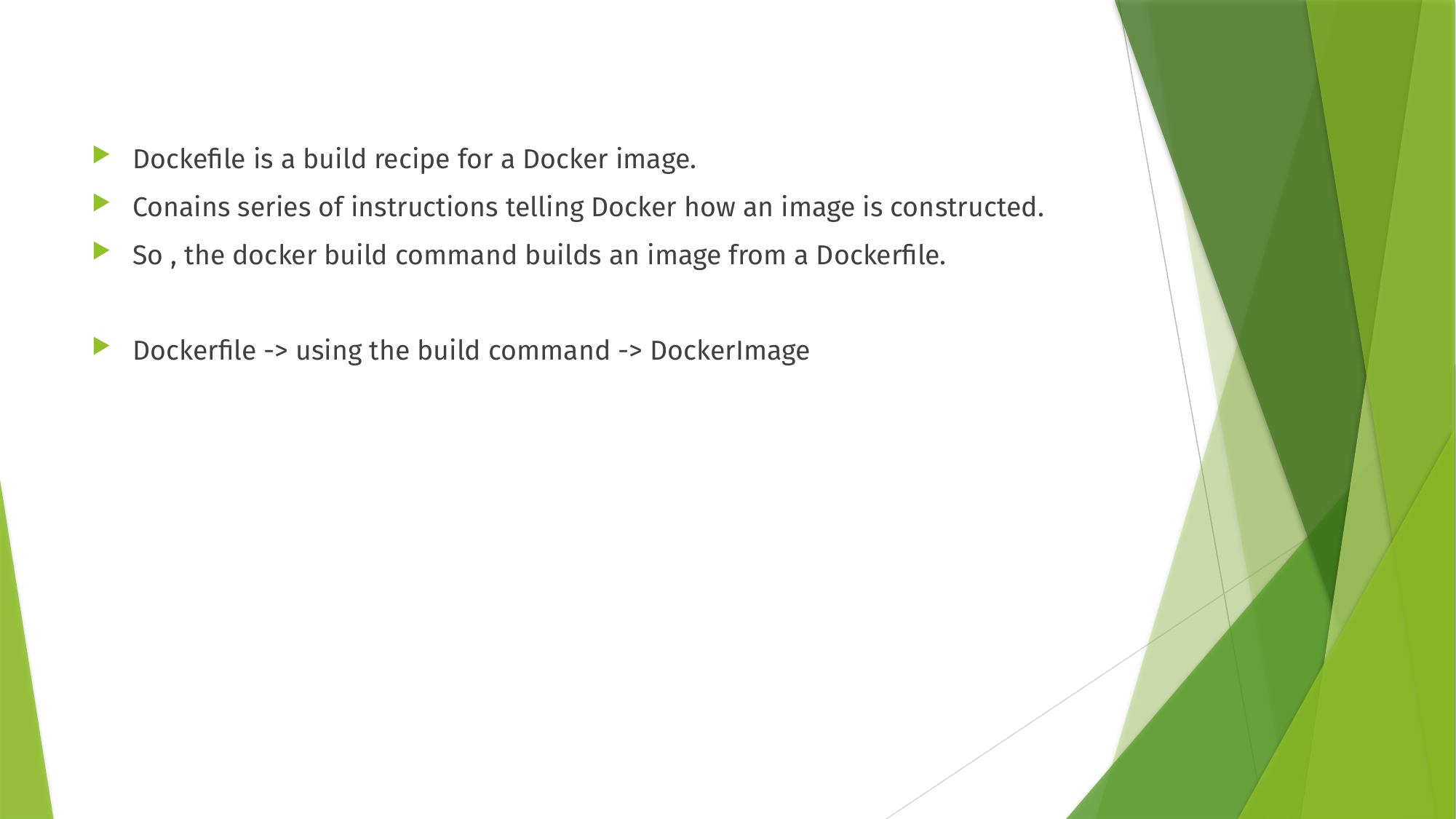

Dockefile is a build recipe for a Docker image.
Conains series of instructions telling Docker how an image is constructed.
So , the docker build command builds an image from a Dockerfile.

Dockerfile -> using the build command -> DockerImage